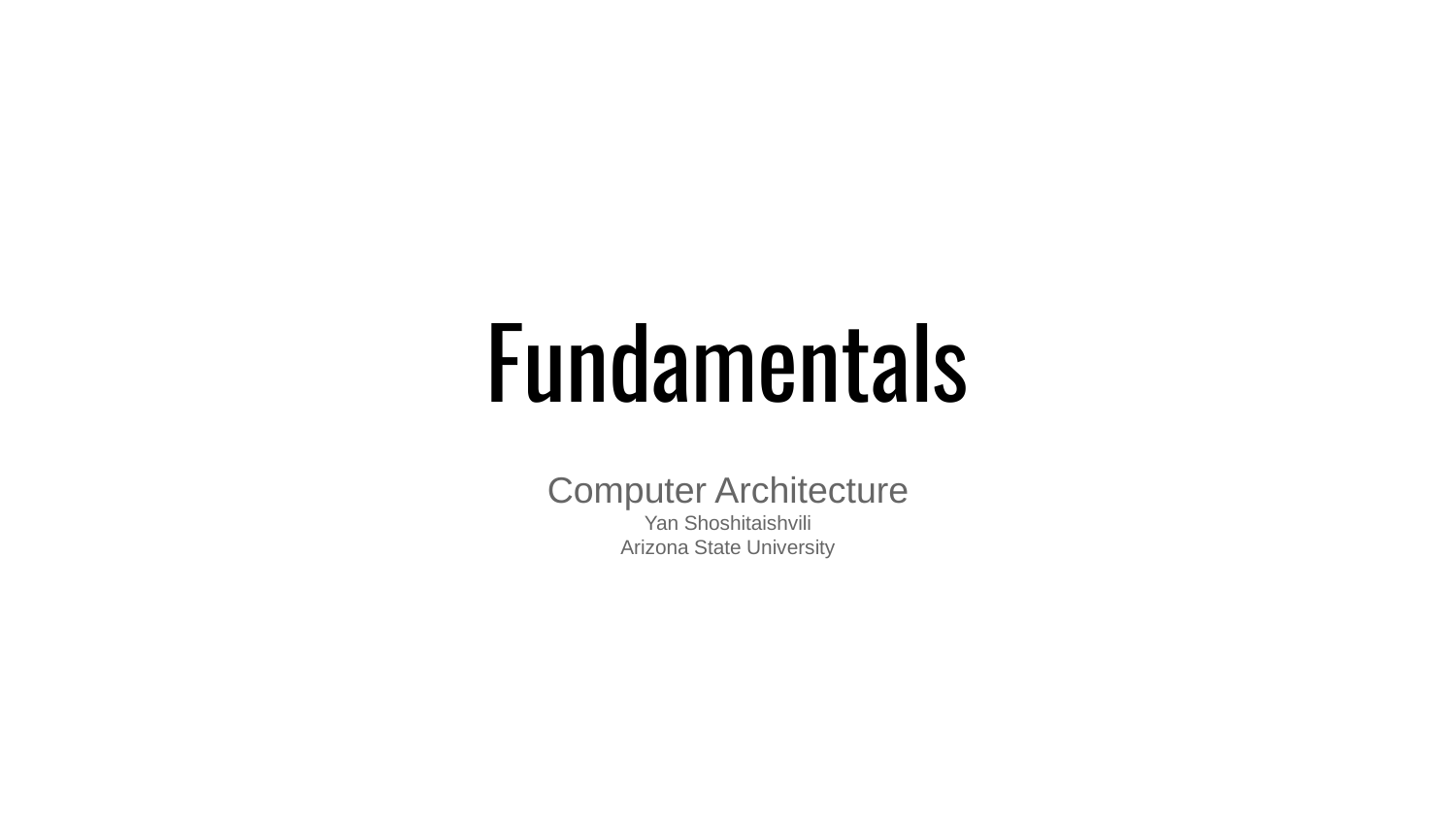

# Fundamentals
Computer Architecture
Yan Shoshitaishvili
Arizona State University